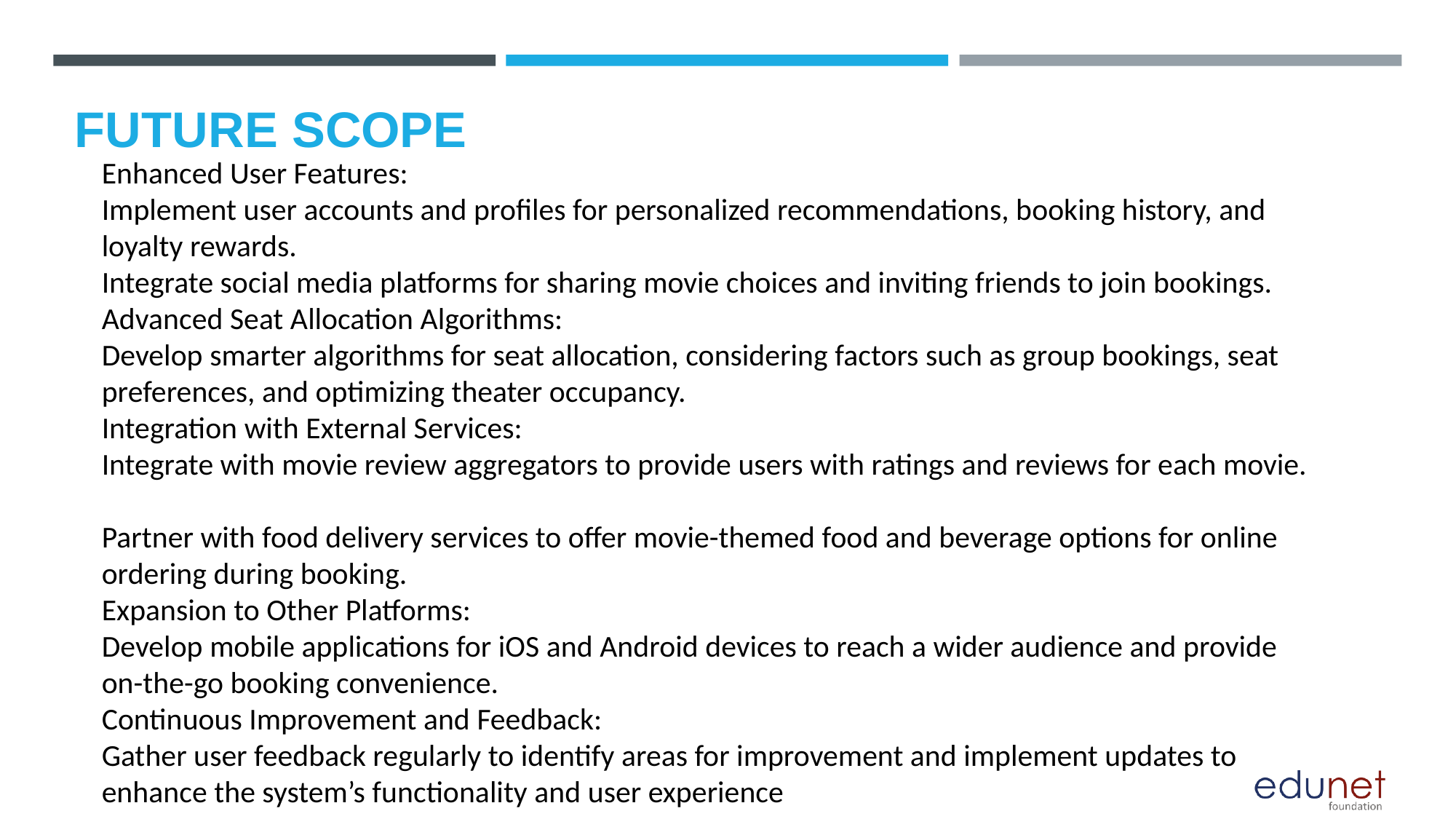

# FUTURE SCOPE
Enhanced User Features:
Implement user accounts and profiles for personalized recommendations, booking history, and loyalty rewards.
Integrate social media platforms for sharing movie choices and inviting friends to join bookings.
Advanced Seat Allocation Algorithms:
Develop smarter algorithms for seat allocation, considering factors such as group bookings, seat preferences, and optimizing theater occupancy.
Integration with External Services:
Integrate with movie review aggregators to provide users with ratings and reviews for each movie.
Partner with food delivery services to offer movie-themed food and beverage options for online ordering during booking.
Expansion to Other Platforms:
Develop mobile applications for iOS and Android devices to reach a wider audience and provide on-the-go booking convenience.
Continuous Improvement and Feedback:
Gather user feedback regularly to identify areas for improvement and implement updates to enhance the system’s functionality and user experience